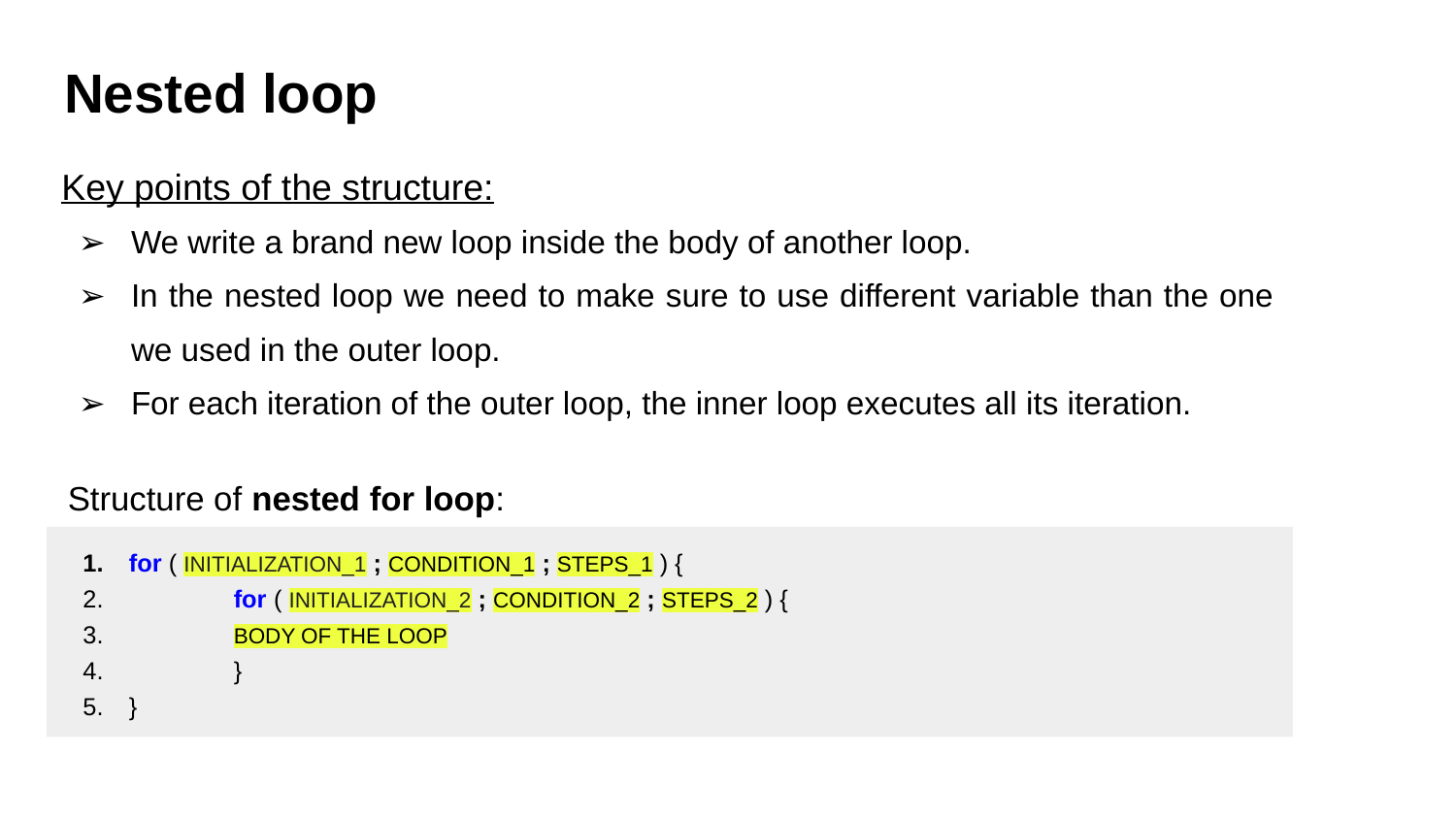

# Nested loop
Key points of the structure:
We write a brand new loop inside the body of another loop.
In the nested loop we need to make sure to use different variable than the one we used in the outer loop.
For each iteration of the outer loop, the inner loop executes all its iteration.
Structure of nested for loop:
for ( INITIALIZATION_1 ; CONDITION_1 ; STEPS_1 ) {
	for ( INITIALIZATION_2 ; CONDITION_2 ; STEPS_2 ) {
		BODY OF THE LOOP
	}
}